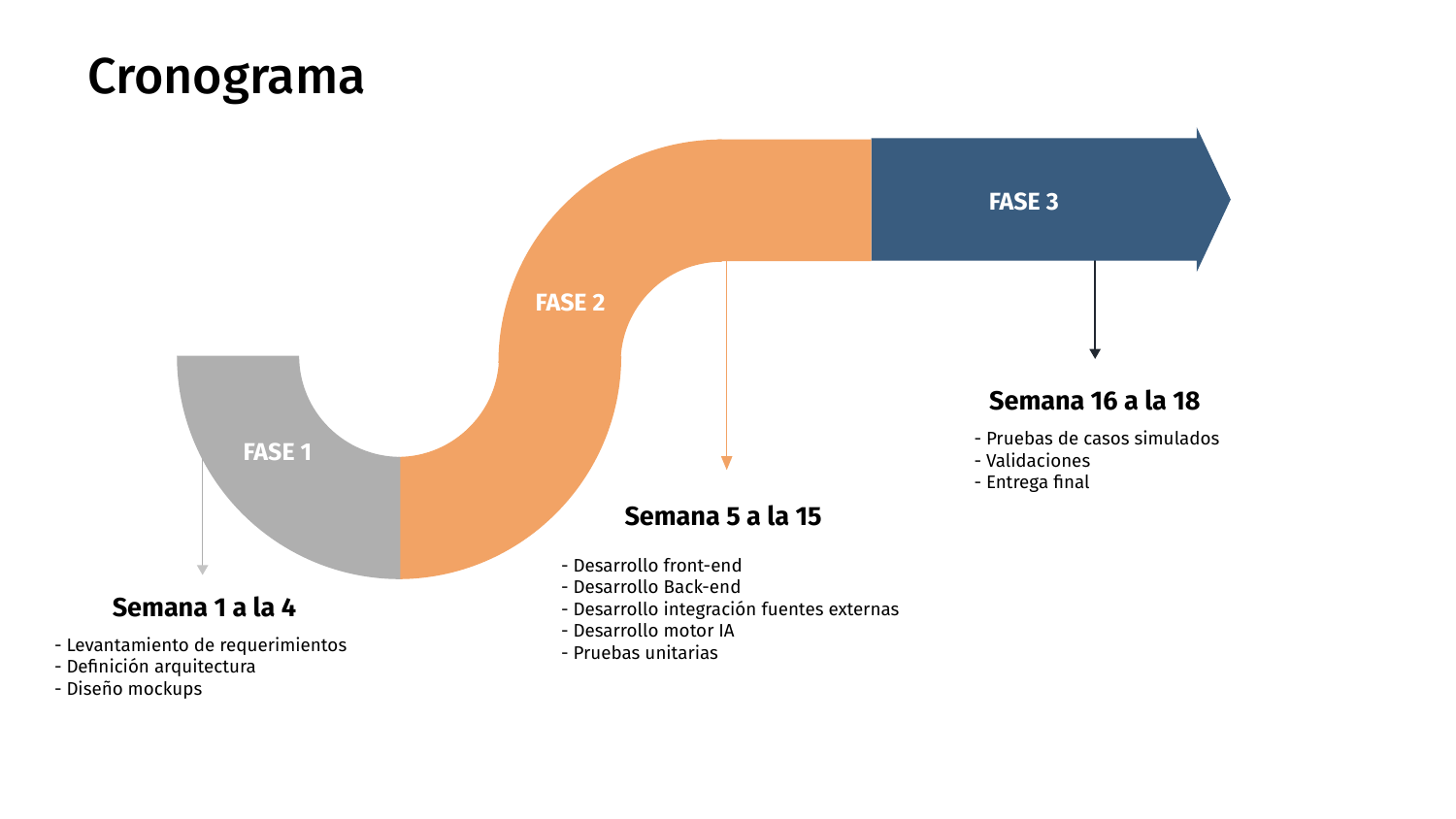

Cronograma

FASE 3

FASE 2

Semana 16 a la 18
- Pruebas de casos simulados
- Validaciones
- Entrega final
FASE 1
Semana 5 a la 15
- Desarrollo front-end
- Desarrollo Back-end
- Desarrollo integración fuentes externas
- Desarrollo motor IA
- Pruebas unitarias
Semana 1 a la 4
- Levantamiento de requerimientos
- Definición arquitectura
- Diseño mockups